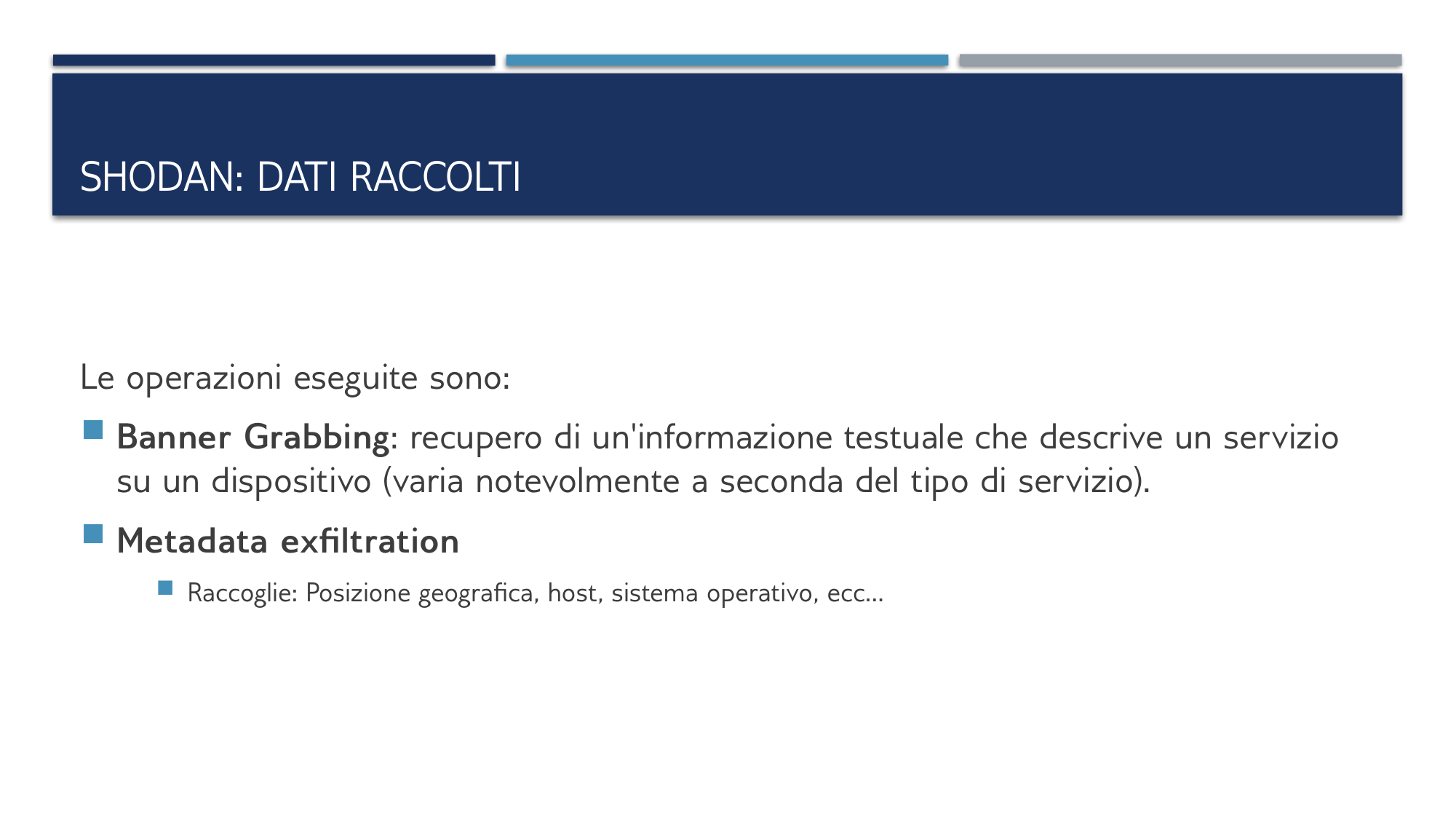

# Shodan: Dati raccolti
Le operazioni eseguite sono:
Banner Grabbing: recupero di un'informazione testuale che descrive un servizio su un dispositivo (varia notevolmente a seconda del tipo di servizio).
Metadata exfiltration
Raccoglie: Posizione geografica, host, sistema operativo, ecc…